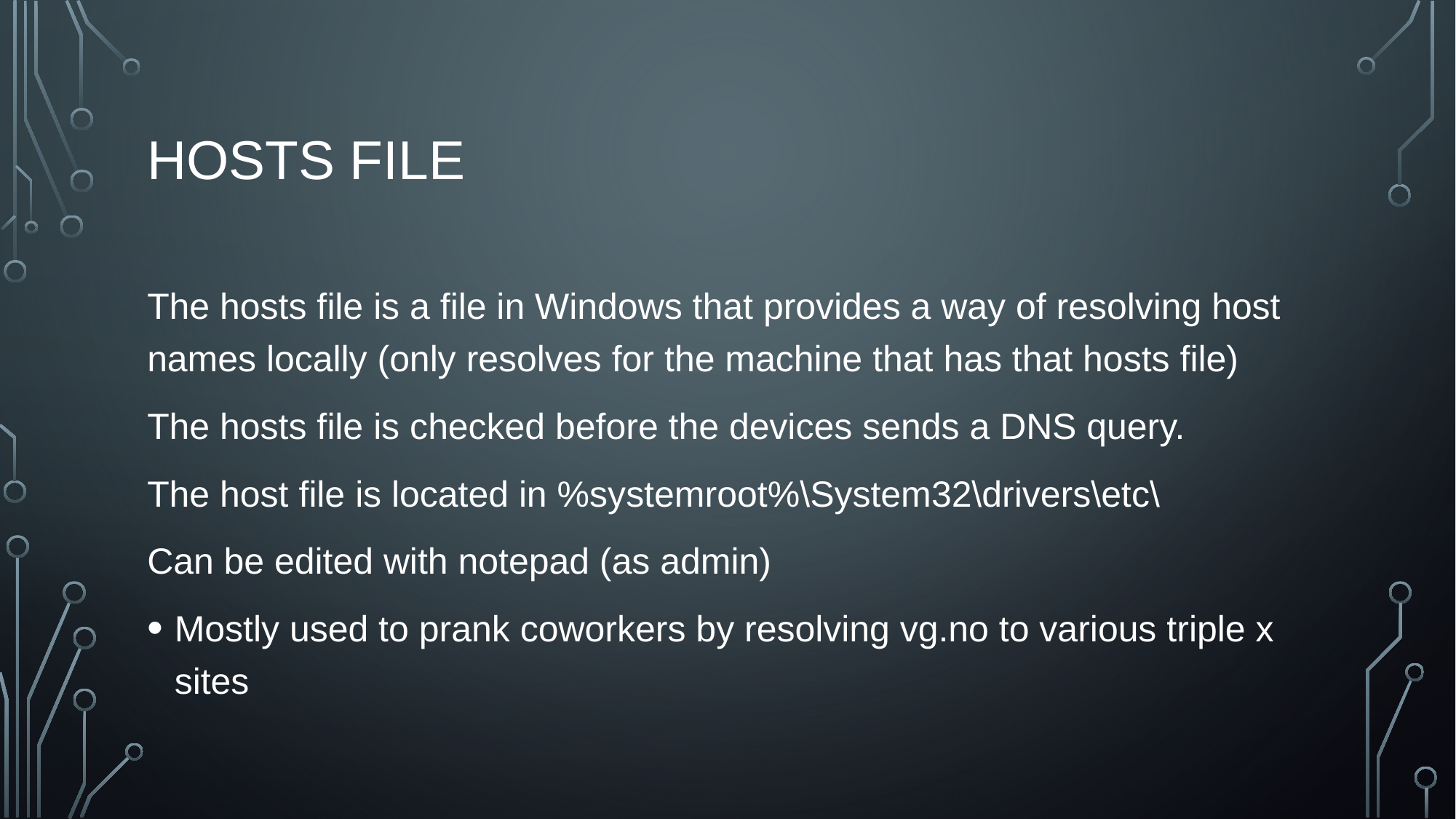

# Hosts file
The hosts file is a file in Windows that provides a way of resolving host names locally (only resolves for the machine that has that hosts file)
The hosts file is checked before the devices sends a DNS query.
The host file is located in %systemroot%\System32\drivers\etc\
Can be edited with notepad (as admin)
Mostly used to prank coworkers by resolving vg.no to various triple x sites